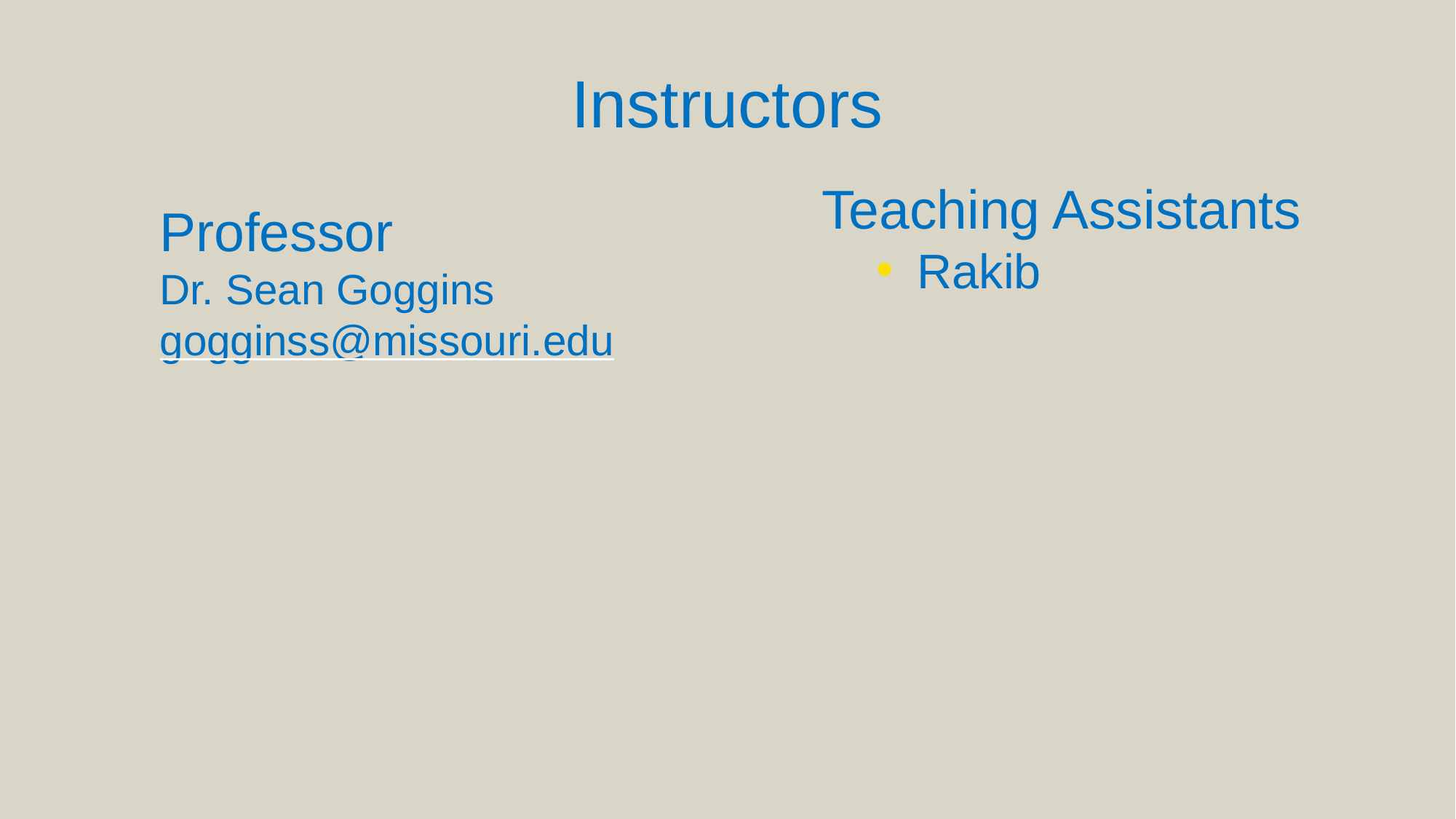

Instructors
Teaching Assistants
Rakib

Professor
Dr. Sean Goggins
gogginss@missouri.edu